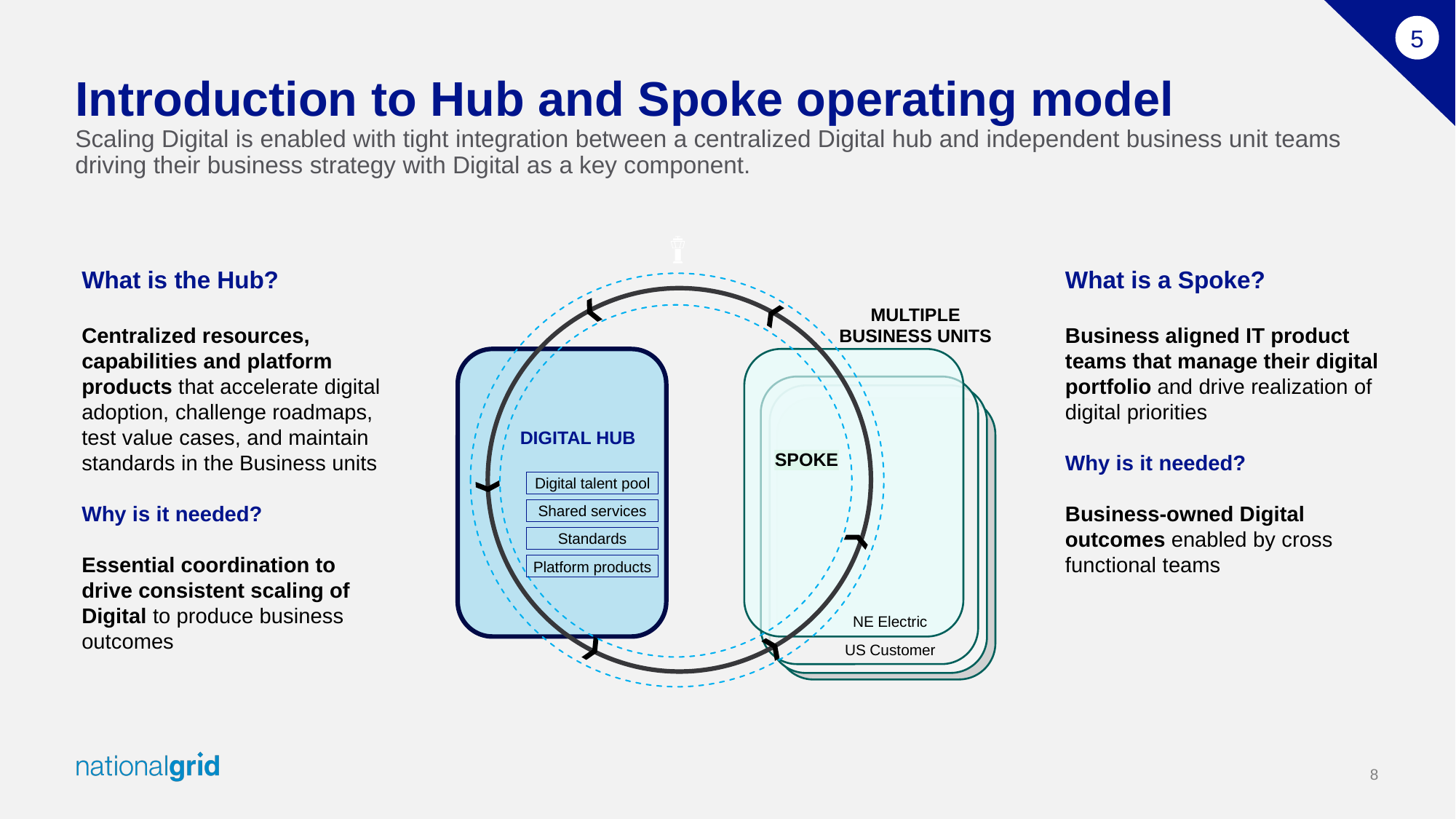

5
# Introduction to Hub and Spoke operating model Scaling Digital is enabled with tight integration between a centralized Digital hub and independent business unit teams driving their business strategy with Digital as a key component.

What is the Hub?

Centralized resources,  capabilities and platform products that accelerate digital adoption, challenge roadmaps, test value cases, and maintain standards in the Business units

Why is it needed?

Essential coordination to drive consistent scaling of Digital to produce business outcomes

What is a Spoke?

Business aligned IT product teams that manage their digital portfolio and drive realization of digital priorities

Why is it needed?

Business-owned Digital outcomes enabled by cross functional teams

MULTIPLE BUSINESS UNITS

DIGITAL HUB
SPOKE

Digital talent pool
Shared services
Standards
Platform products
NE Electric
US Customer